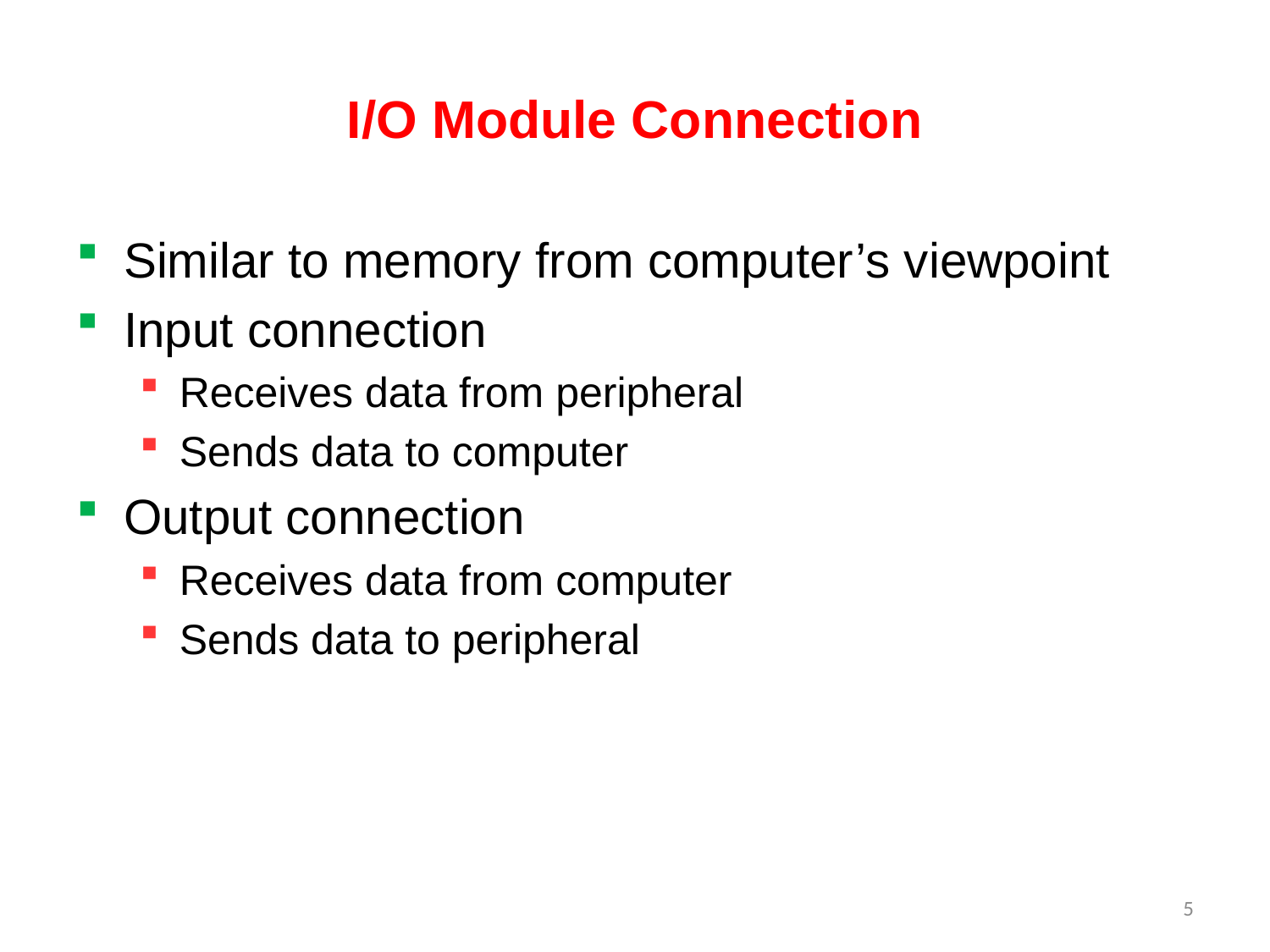

# I/O Module Connection
Similar to memory from computer’s viewpoint
Input connection
Receives data from peripheral
Sends data to computer
Output connection
Receives data from computer
Sends data to peripheral
5